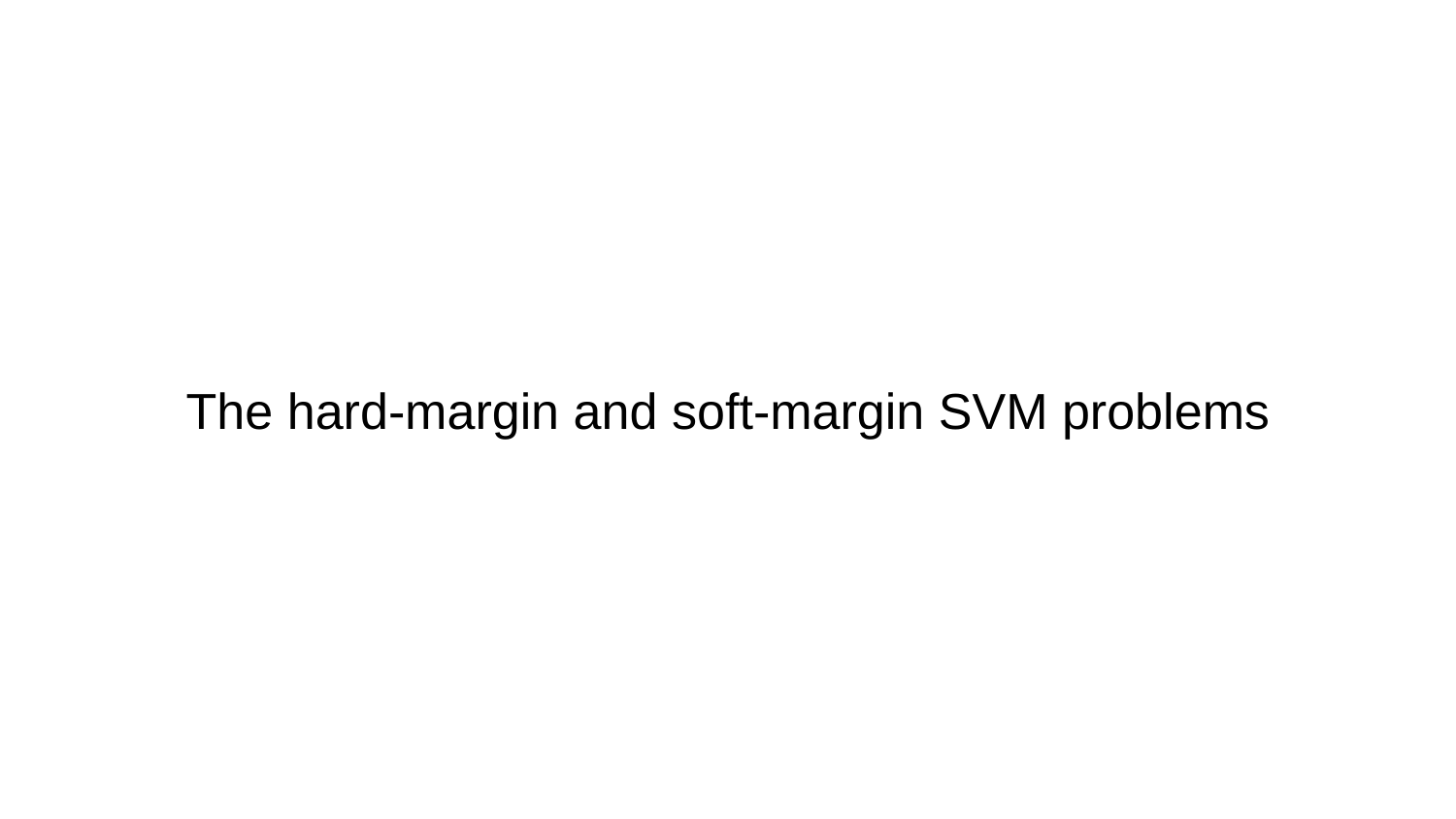

# The hard-margin and soft-margin SVM problems